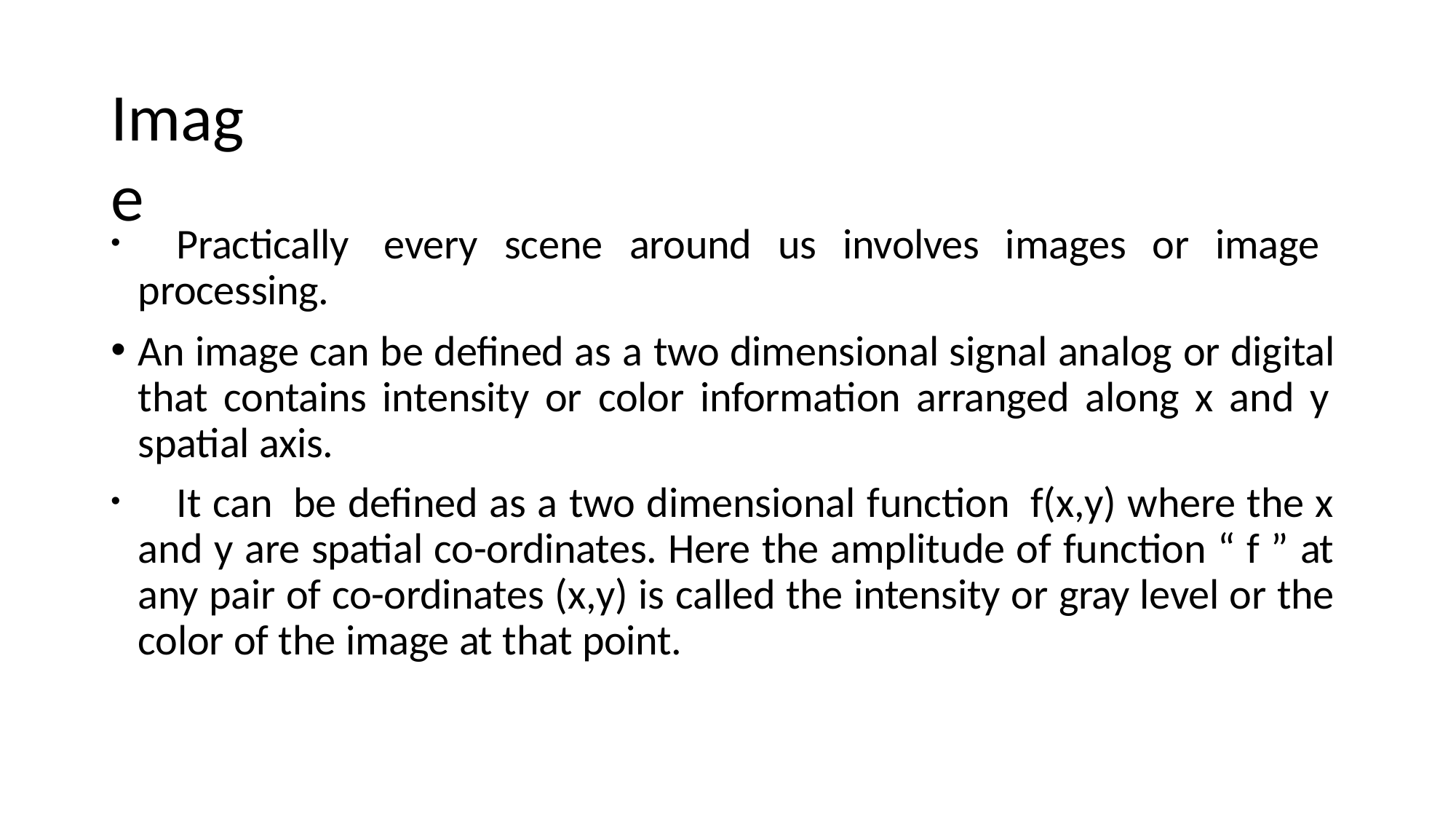

# Image
	Practically every scene around us involves images or image  processing.
An image can be defined as a two dimensional signal analog or digital  that contains intensity or color information arranged along x and y  spatial axis.
	It can be defined as a two dimensional function f(x,y) where the x  and y are spatial co-ordinates. Here the amplitude of function “ f ” at  any pair of co-ordinates (x,y) is called the intensity or gray level or the  color of the image at that point.